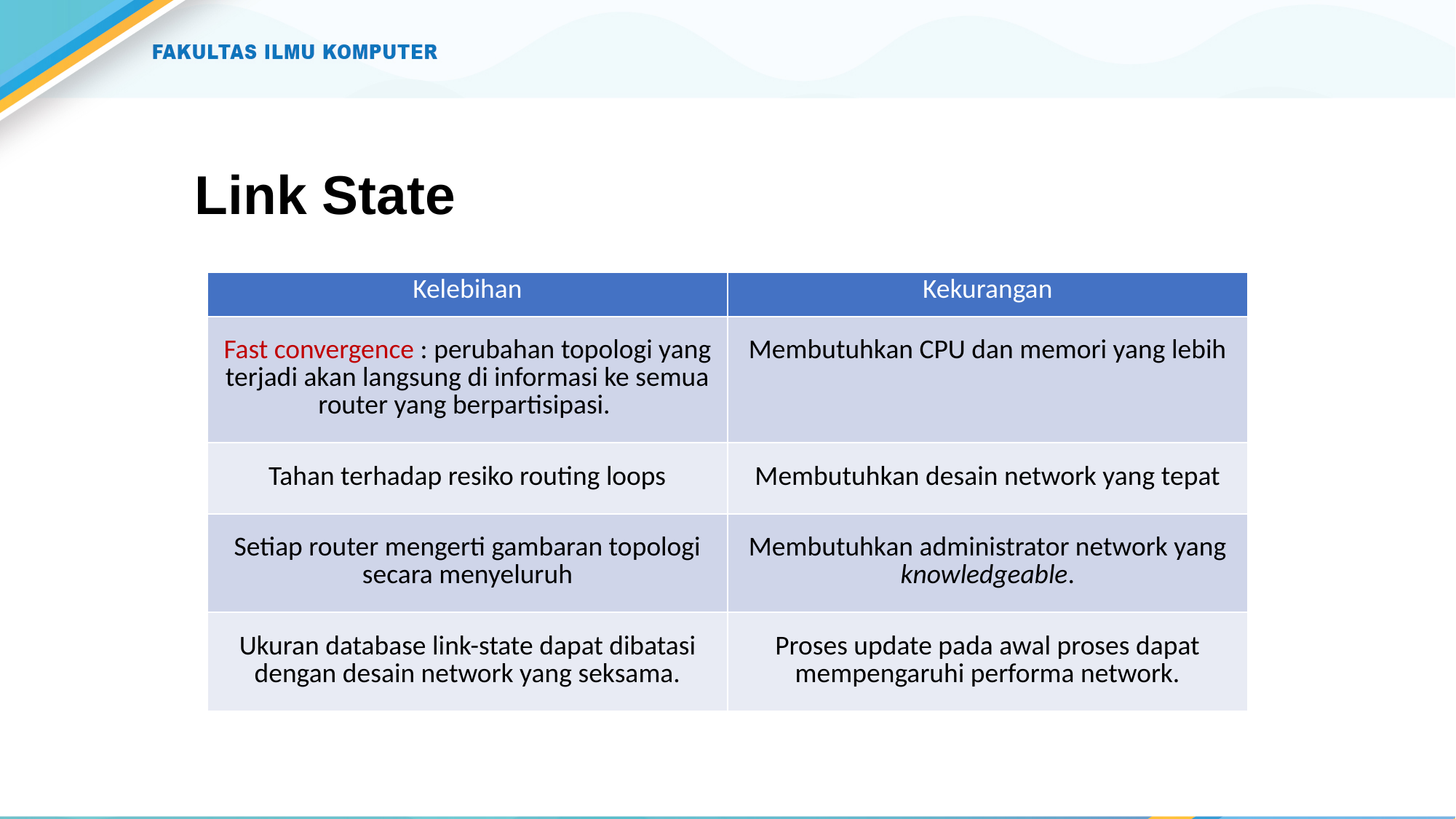

# Link State
| Kelebihan | Kekurangan |
| --- | --- |
| Fast convergence : perubahan topologi yang terjadi akan langsung di informasi ke semua router yang berpartisipasi. | Membutuhkan CPU dan memori yang lebih |
| Tahan terhadap resiko routing loops | Membutuhkan desain network yang tepat |
| Setiap router mengerti gambaran topologi secara menyeluruh | Membutuhkan administrator network yang knowledgeable. |
| Ukuran database link-state dapat dibatasi dengan desain network yang seksama. | Proses update pada awal proses dapat mempengaruhi performa network. |